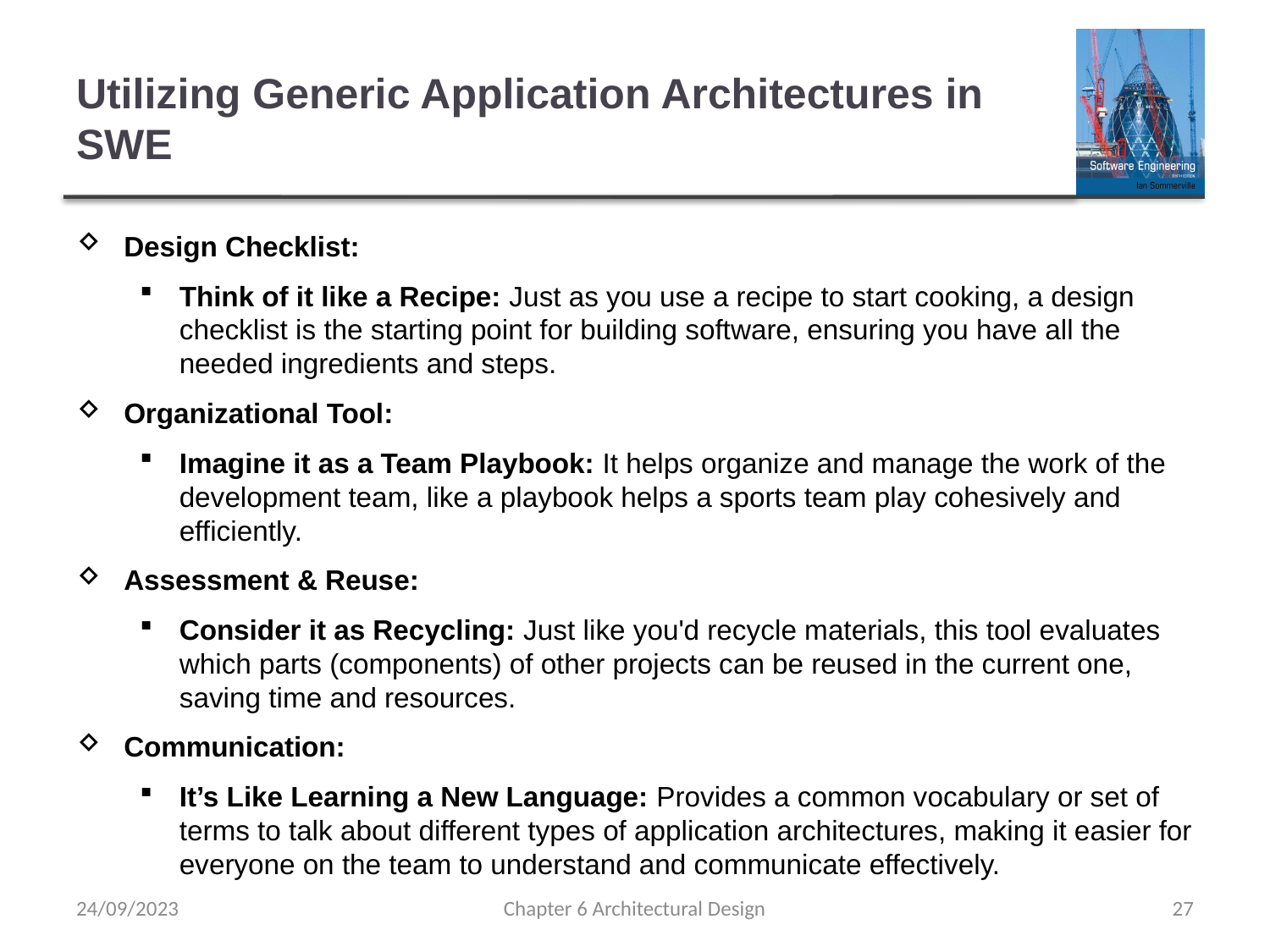

# Utilizing Generic Application Architectures in SWE
Design Checklist:
Think of it like a Recipe: Just as you use a recipe to start cooking, a design checklist is the starting point for building software, ensuring you have all the needed ingredients and steps.
Organizational Tool:
Imagine it as a Team Playbook: It helps organize and manage the work of the development team, like a playbook helps a sports team play cohesively and efficiently.
Assessment & Reuse:
Consider it as Recycling: Just like you'd recycle materials, this tool evaluates which parts (components) of other projects can be reused in the current one, saving time and resources.
Communication:
It’s Like Learning a New Language: Provides a common vocabulary or set of terms to talk about different types of application architectures, making it easier for everyone on the team to understand and communicate effectively.
24/09/2023
Chapter 6 Architectural Design
27